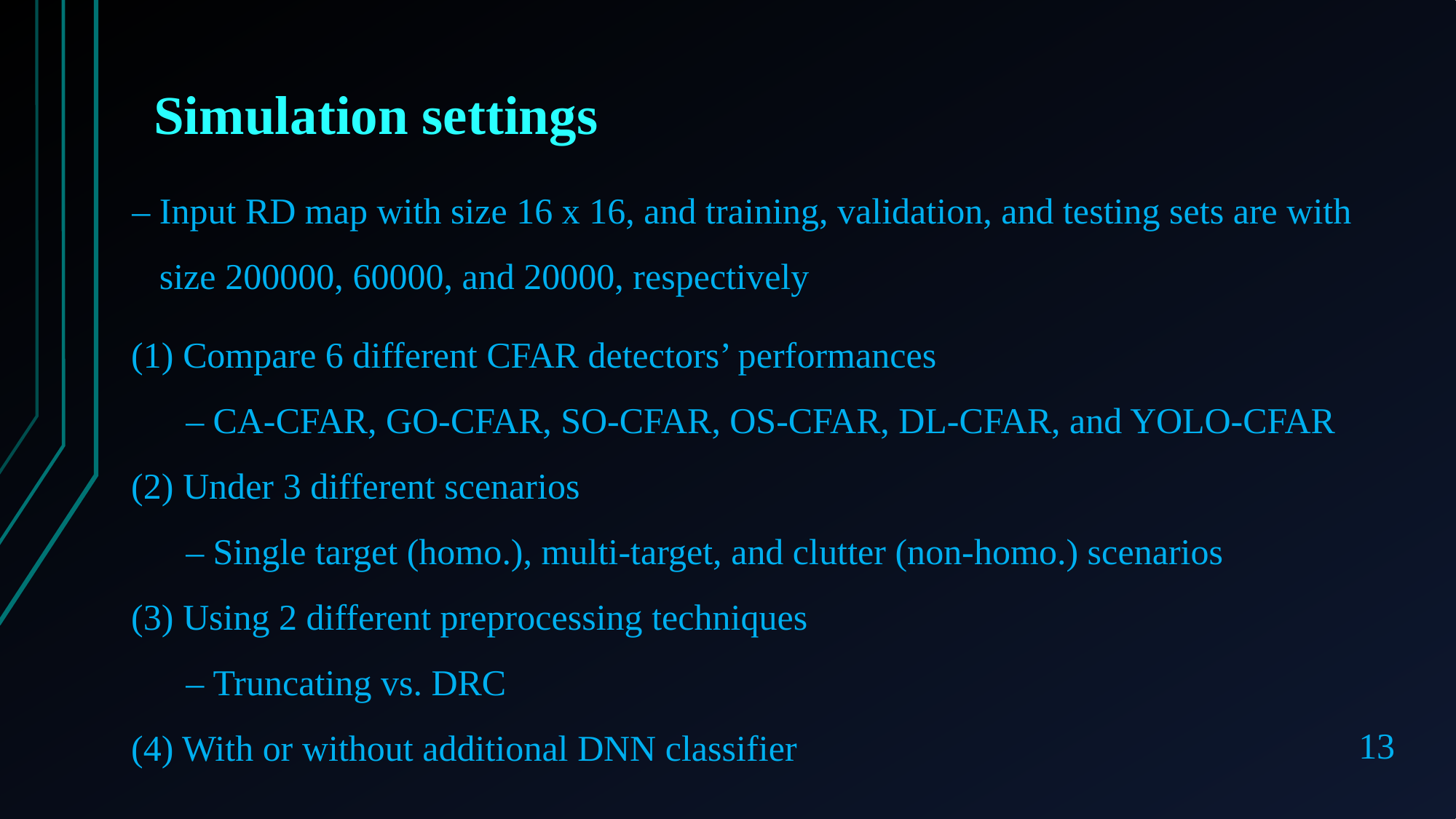

Simulation settings
– Input RD map with size 16 x 16, and training, validation, and testing sets are with
   size 200000, 60000, and 20000, respectively
(1) Compare 6 different CFAR detectors’ performances
      – CA-CFAR, GO-CFAR, SO-CFAR, OS-CFAR, DL-CFAR, and YOLO-CFAR
(2) Under 3 different scenarios
      – Single target (homo.), multi-target, and clutter (non-homo.) scenarios
(3) Using 2 different preprocessing techniques
      – Truncating vs. DRC
(4) With or without additional DNN classifier
13